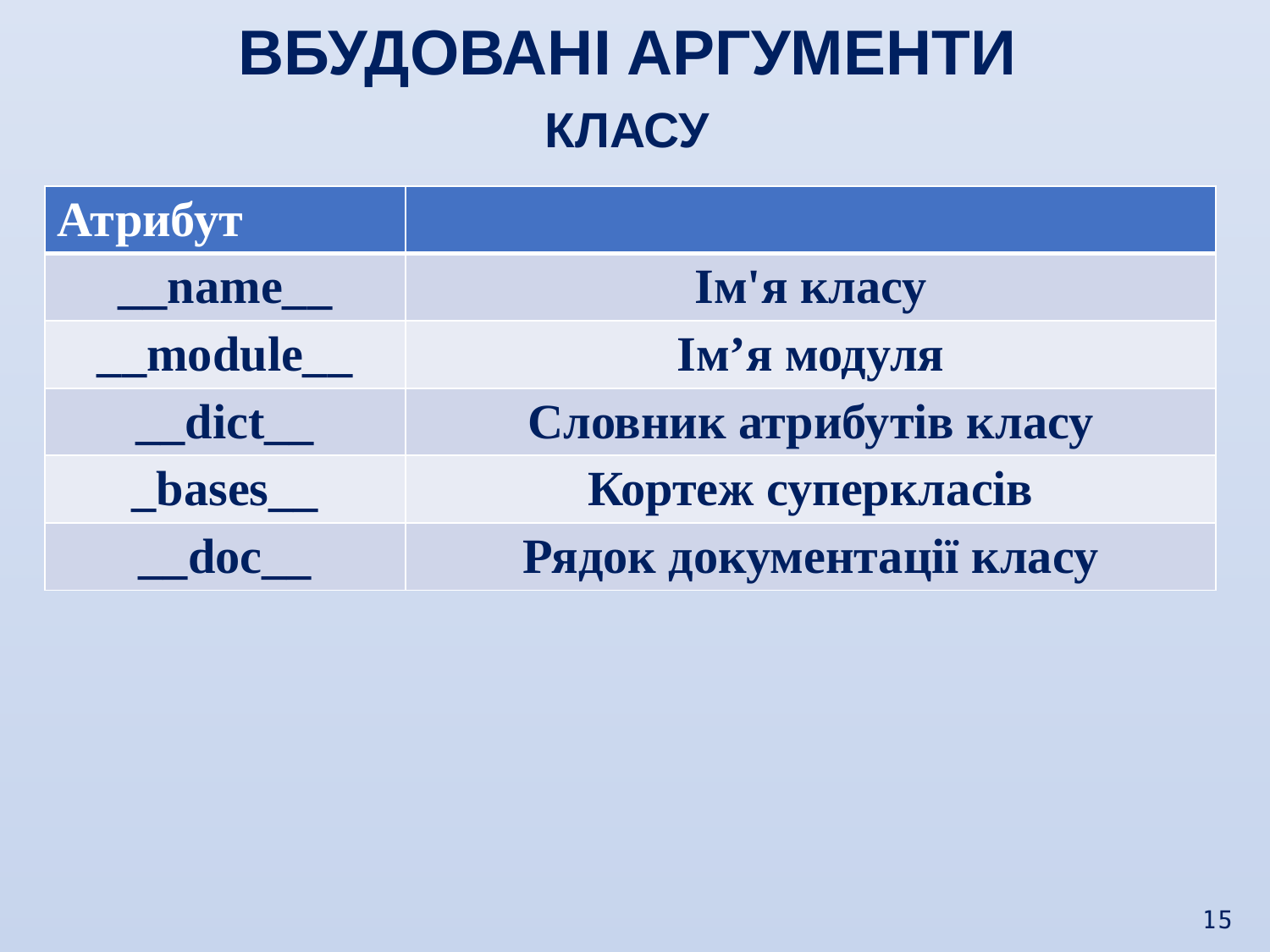

ВБУДОВАНІ АРГУМЕНТИ
КЛАСУ
| Атрибут |  |
| --- | --- |
| \_\_name\_\_ | Ім'я класу |
| \_\_module\_\_ | Ім’я модуля |
| \_\_dict\_\_ | Словник атрибутів класу |
| \_bases\_\_ | Кортеж суперкласів |
| \_\_doc\_\_ | Рядок документації класу |
15